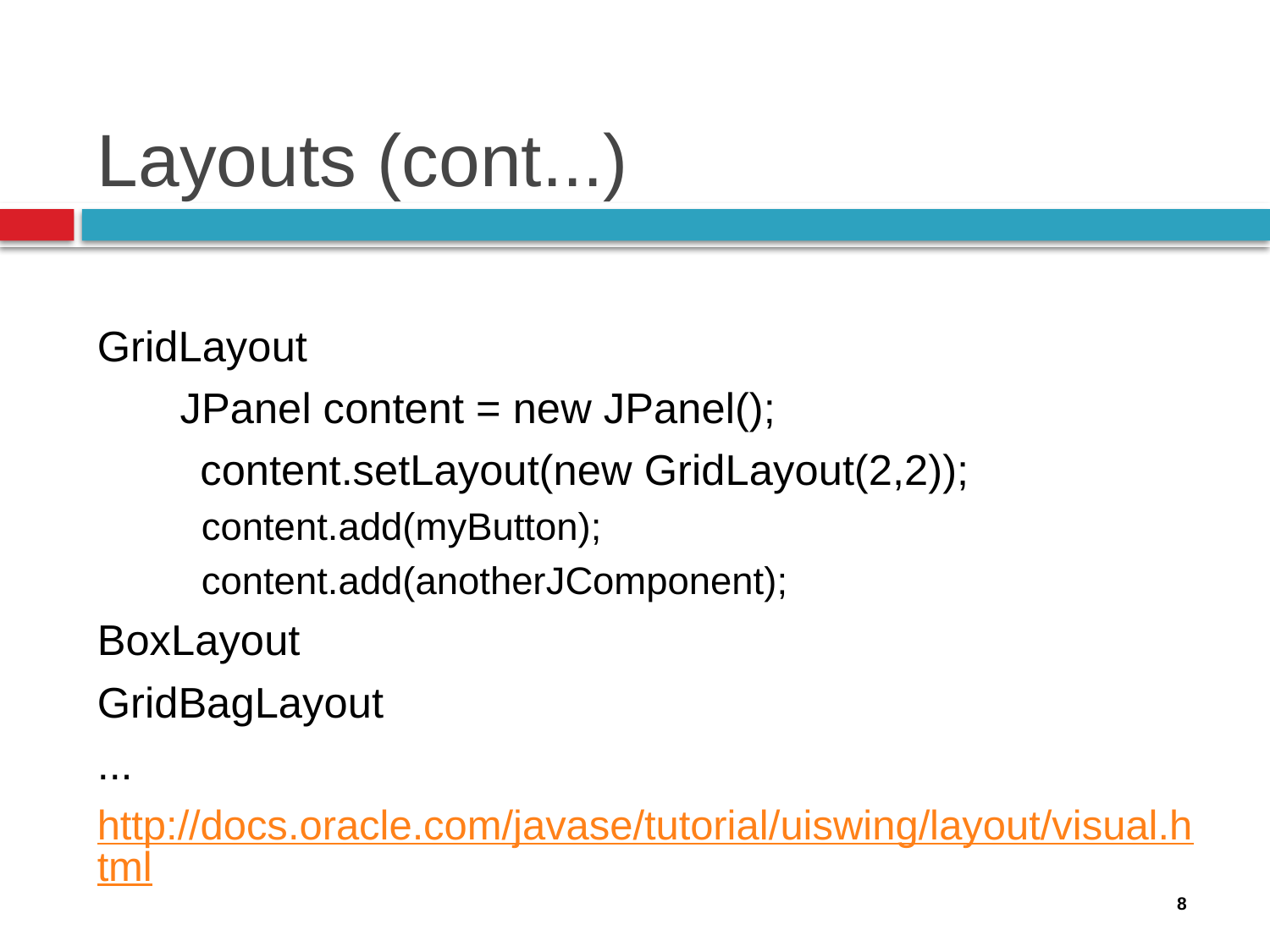

# Layouts (cont...)

GridLayout
       JPanel content = new JPanel();
	     content.setLayout(new GridLayout(2,2));
     content.add(myButton);
     content.add(anotherJComponent);
BoxLayout
GridBagLayout
...
http://docs.oracle.com/javase/tutorial/uiswing/layout/visual.html